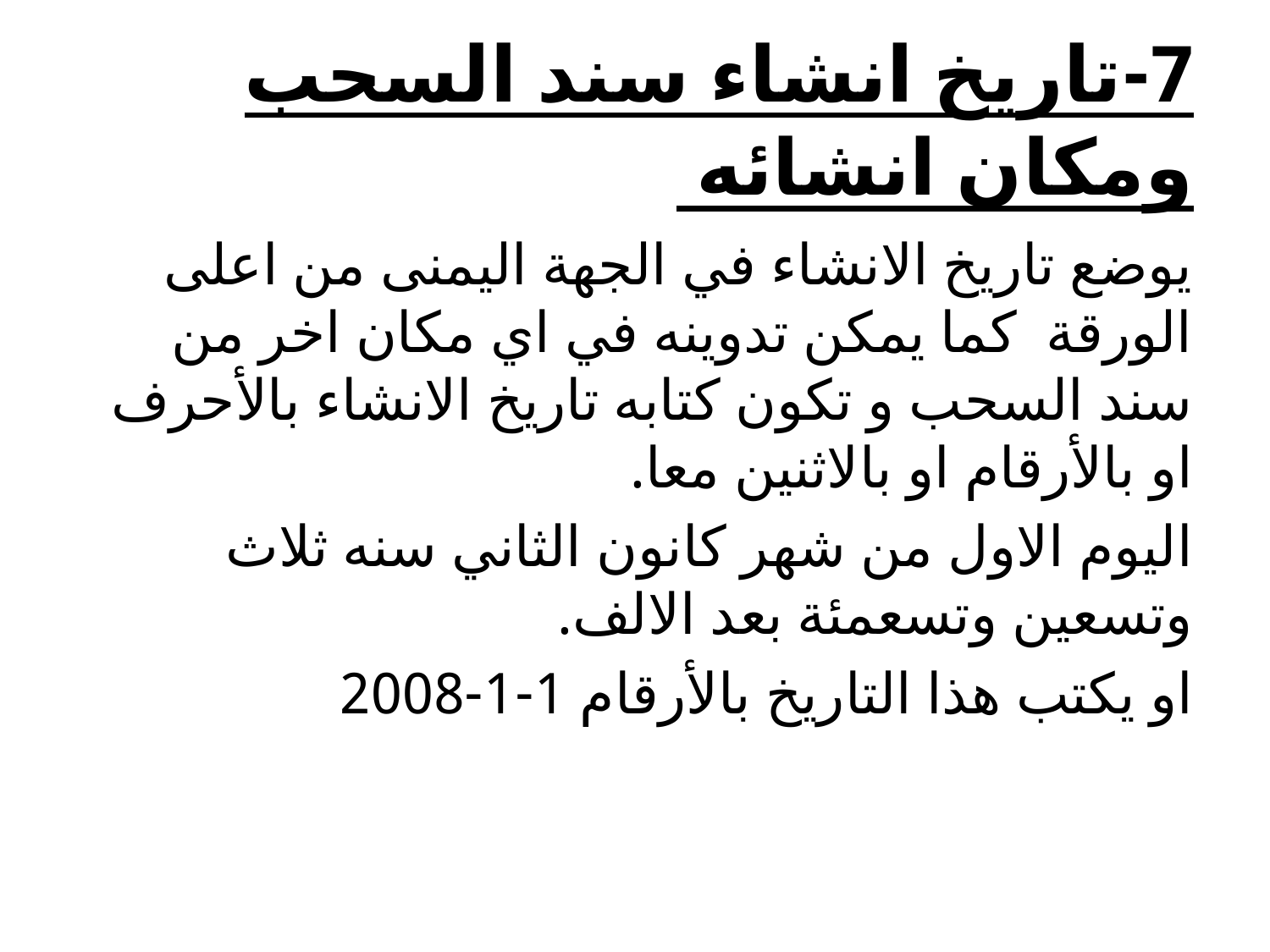

# 7-تاريخ انشاء سند السحب ومكان انشائه
يوضع تاريخ الانشاء في الجهة اليمنى من اعلى الورقة  كما يمكن تدوينه في اي مكان اخر من سند السحب و تكون كتابه تاريخ الانشاء بالأحرف او بالأرقام او بالاثنين معا.
اليوم الاول من شهر كانون الثاني سنه ثلاث وتسعين وتسعمئة بعد الالف.
او يكتب هذا التاريخ بالأرقام 1-1-2008